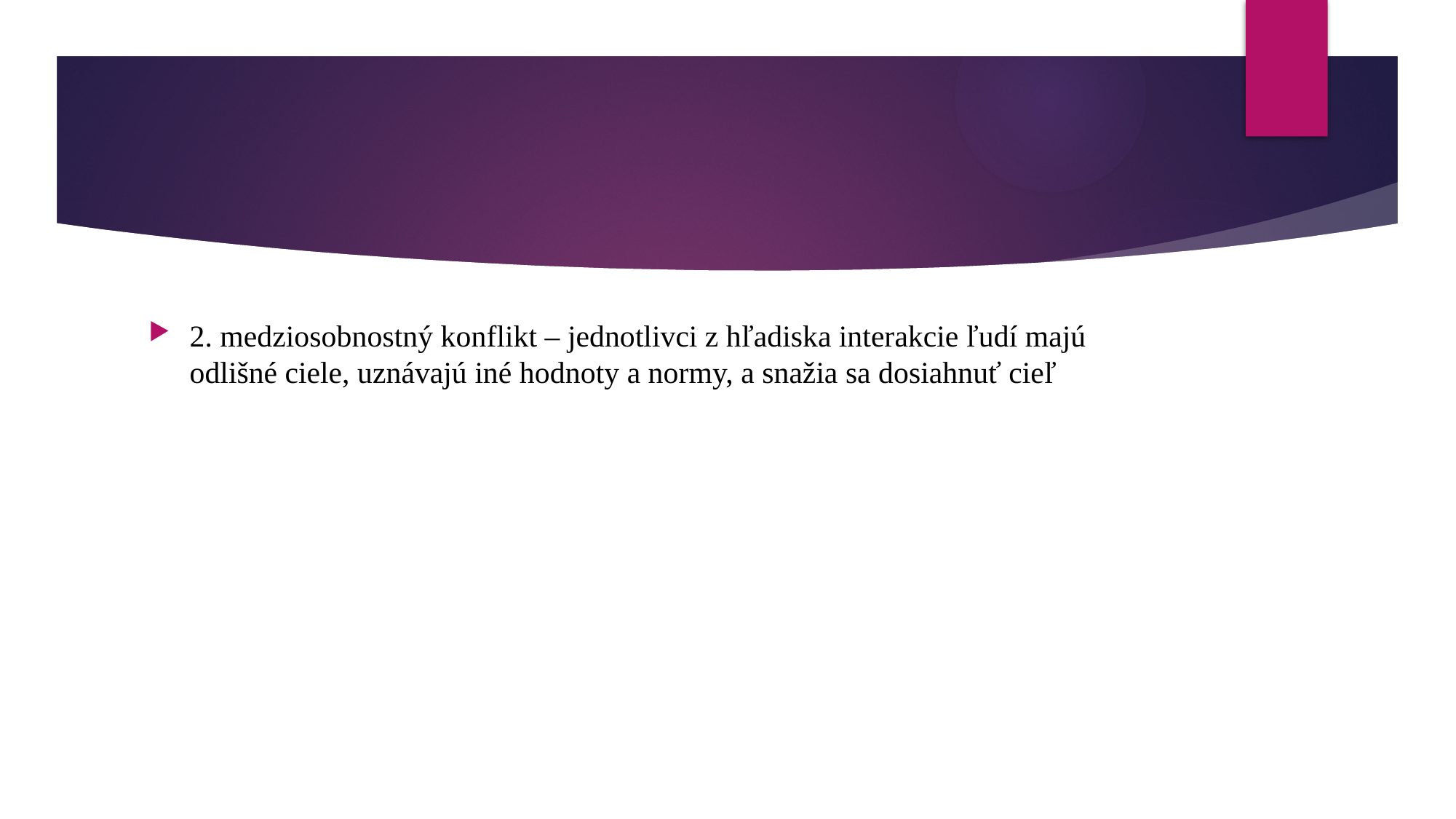

#
2. medziosobnostný konflikt – jednotlivci z hľadiska interakcie ľudí majú odlišné ciele, uznávajú iné hodnoty a normy, a snažia sa dosiahnuť cieľ